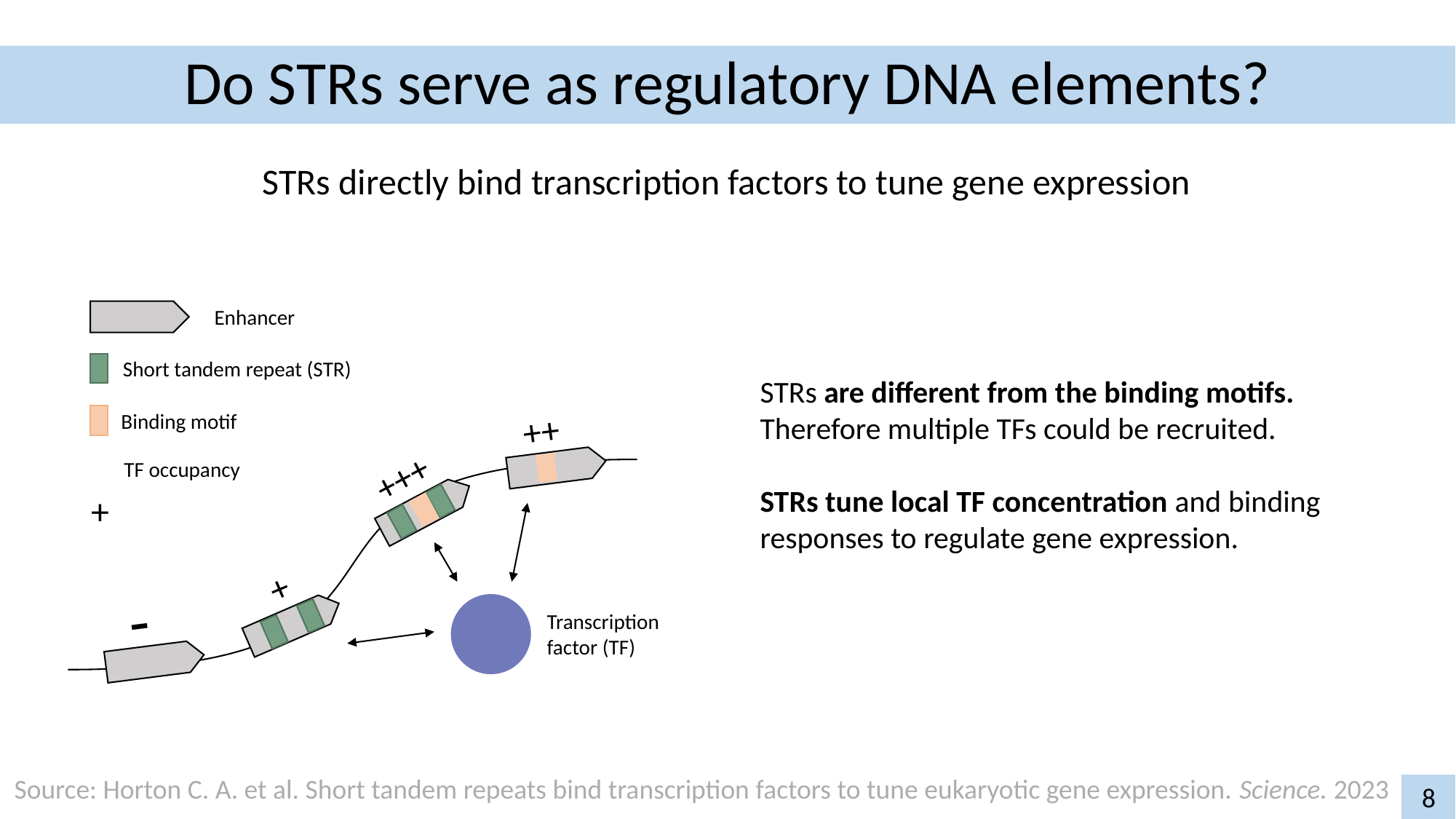

# Do STRs serve as regulatory DNA elements?
STRs directly bind transcription factors to tune gene expression
Enhancer

Short tandem repeat (STR)

++
Binding motif

+++
TF occupancy
  +
-

Transcription factor (TF)
STRs are different from the binding motifs. Therefore multiple TFs could be recruited.

STRs tune local TF concentration and binding responses to regulate gene expression.
  +
Source: Horton C. A. et al. Short tandem repeats bind transcription factors to tune eukaryotic gene expression. Science. 2023
8